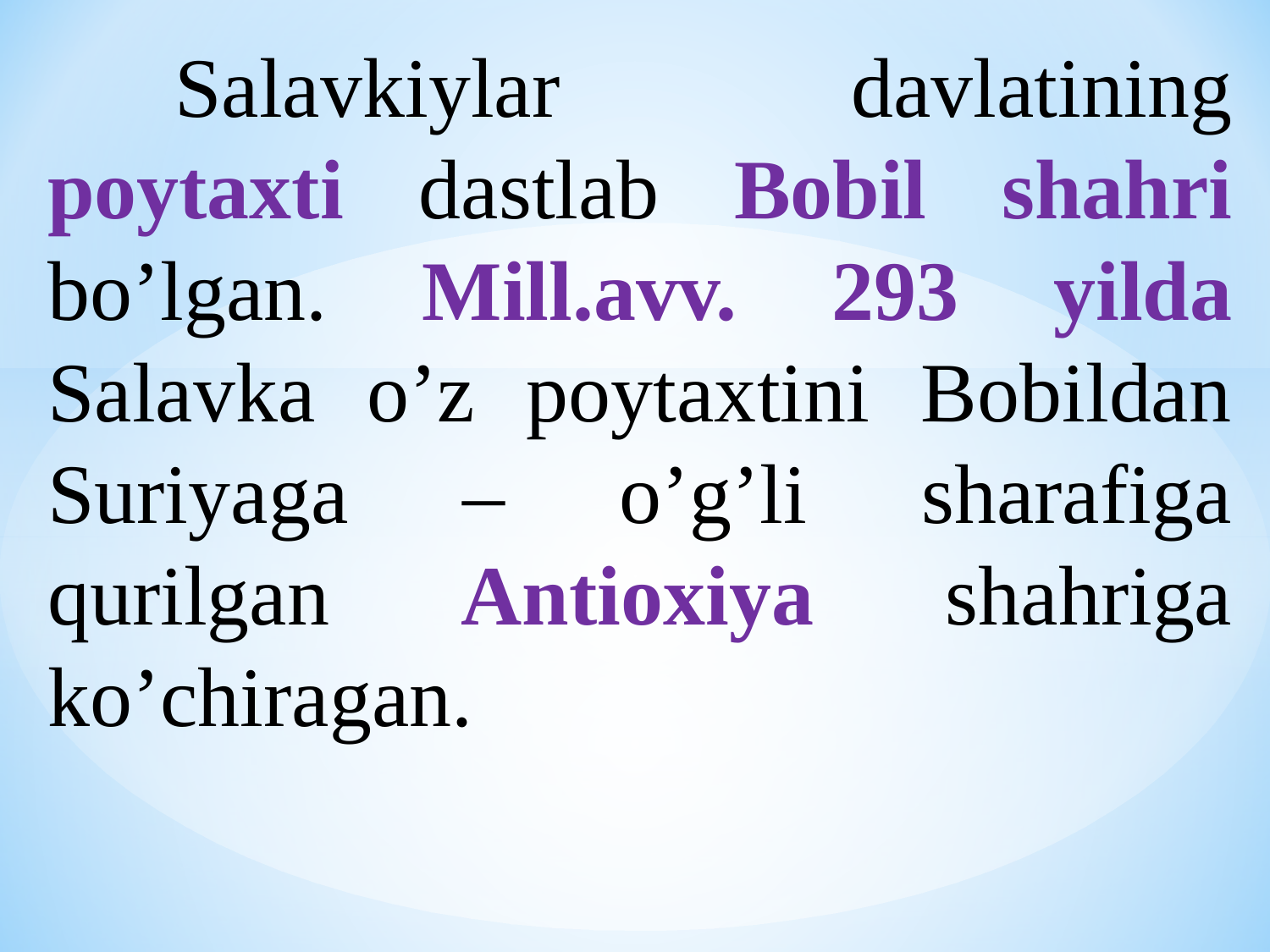

Salavkiylar davlatining poytaxti dastlab Bobil shahri bo’lgan. Mill.avv. 293 yilda Salavka o’z poytaxtini Bobildan Suriyaga – o’g’li sharafiga qurilgan Antioxiya shahriga ko’chiragan.